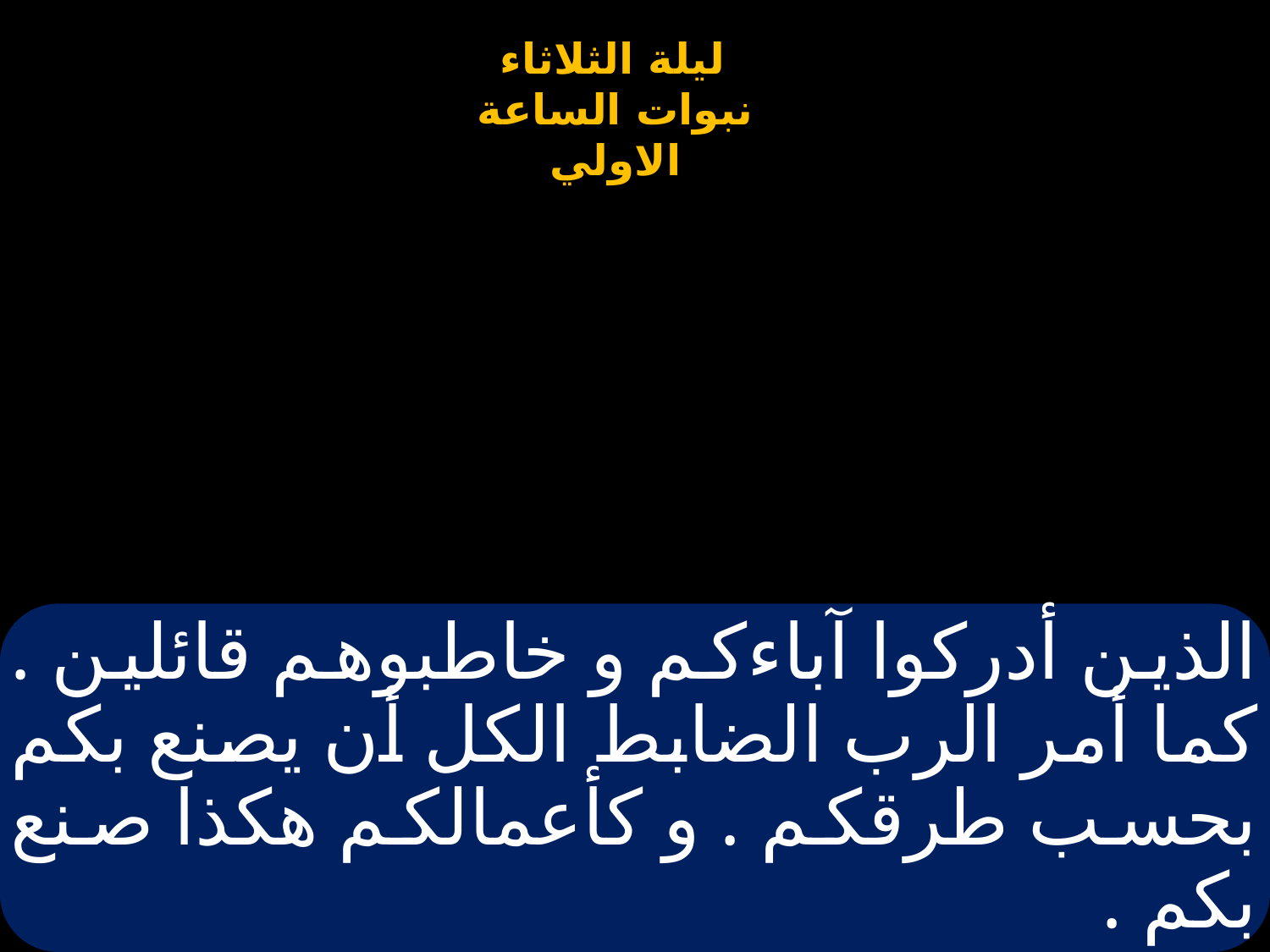

# الذين أدركوا آباءكم و خاطبوهم قائلين . كما أمر الرب الضابط الكل أن يصنع بكم بحسب طرقكم . و كأعمالكم هكذا صنع بكم .